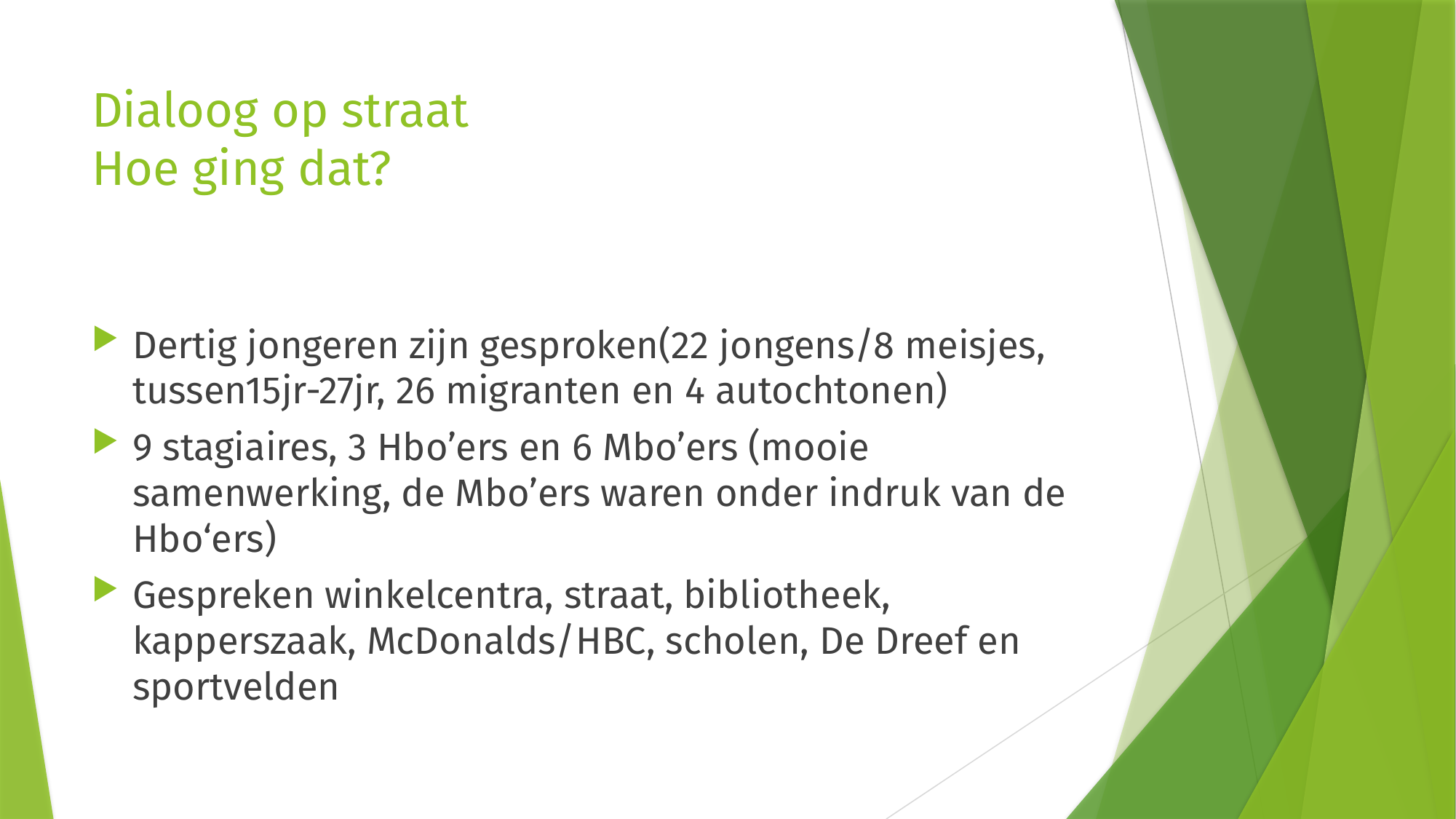

# Dialoog op straat Hoe ging dat?

Dertig jongeren zijn gesproken(22 jongens/8 meisjes, tussen15jr-27jr, 26 migranten en 4 autochtonen)
9 stagiaires, 3 Hbo’ers en 6 Mbo’ers (mooie samenwerking, de Mbo’ers waren onder indruk van de Hbo‘ers)
Gespreken winkelcentra, straat, bibliotheek, kapperszaak, McDonalds/HBC, scholen, De Dreef en sportvelden